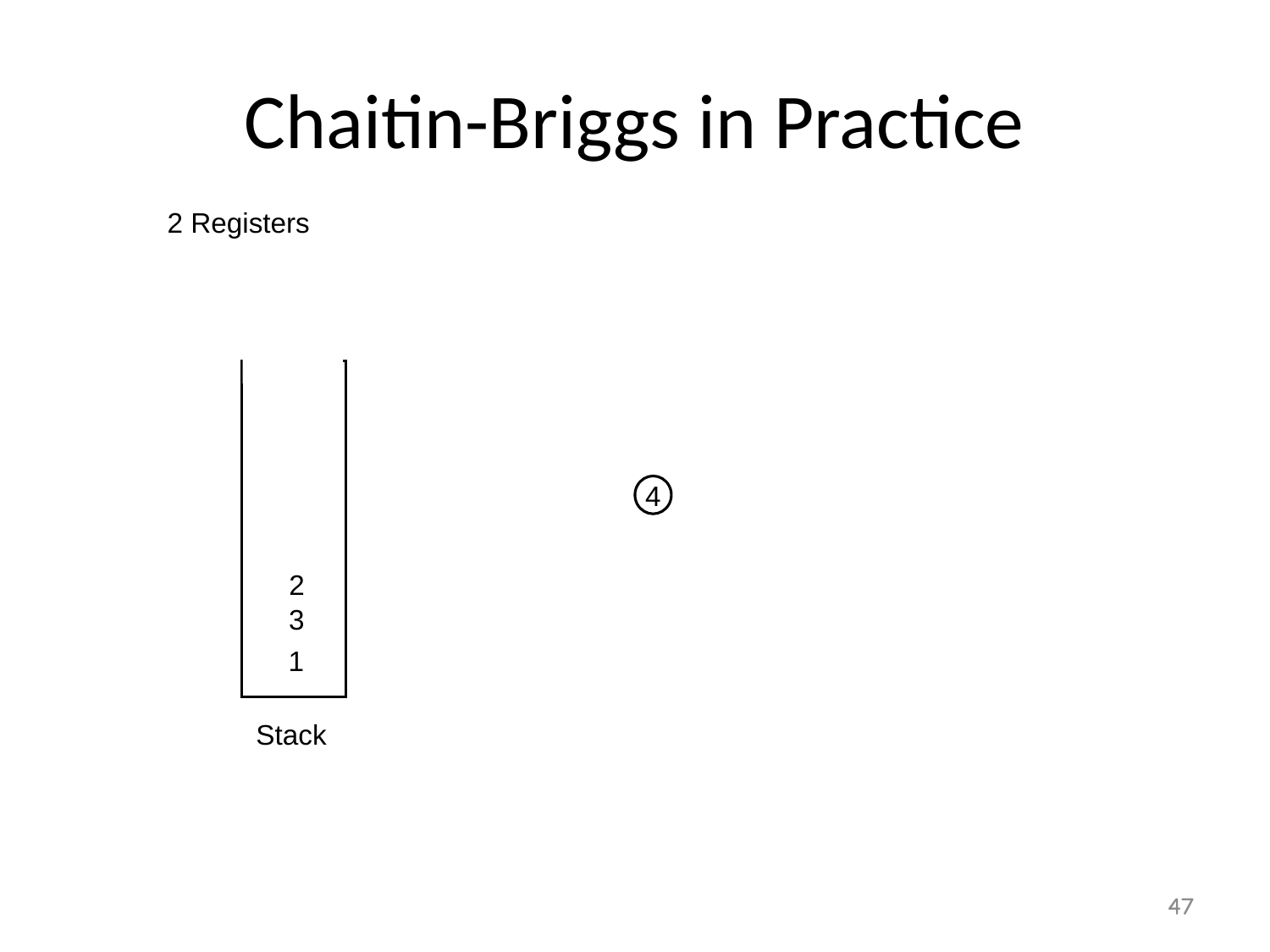

# Chaitin-Briggs in Practice
2 Registers

4
2
3
1
Stack
47